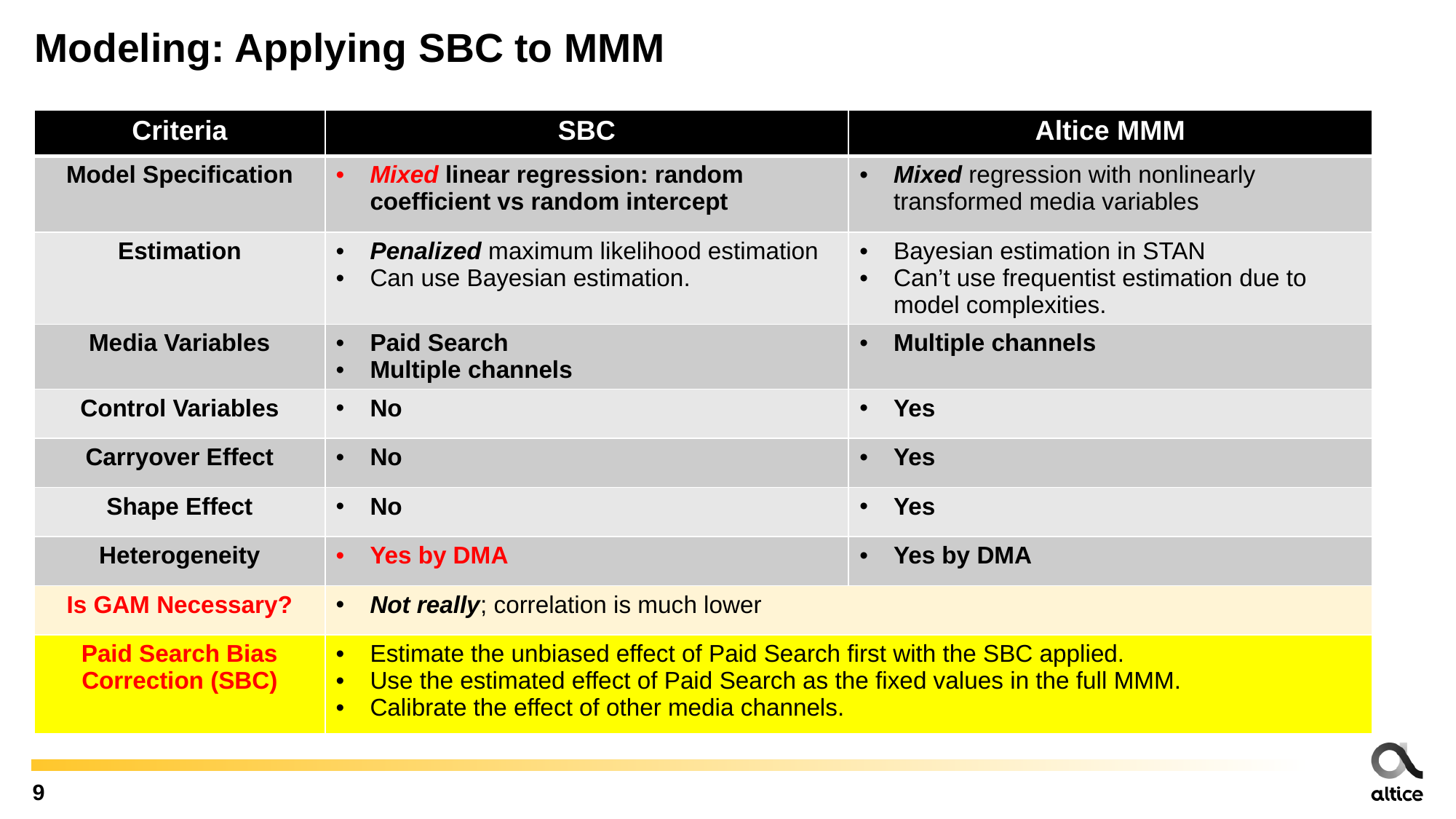

# Modeling: Applying SBC to MMM
| Criteria | SBC | Altice MMM |
| --- | --- | --- |
| Model Specification | Mixed linear regression: random coefficient vs random intercept | Mixed regression with nonlinearly transformed media variables |
| Estimation | Penalized maximum likelihood estimation Can use Bayesian estimation. | Bayesian estimation in STAN Can’t use frequentist estimation due to model complexities. |
| Media Variables | Paid Search Multiple channels | Multiple channels |
| Control Variables | No | Yes |
| Carryover Effect | No | Yes |
| Shape Effect | No | Yes |
| Heterogeneity | Yes by DMA | Yes by DMA |
| Is GAM Necessary? | Not really; correlation is much lower |  |
| Paid Search Bias Correction (SBC) | Estimate the unbiased effect of Paid Search first with the SBC applied. Use the estimated effect of Paid Search as the fixed values in the full MMM. Calibrate the effect of other media channels. |  |
9